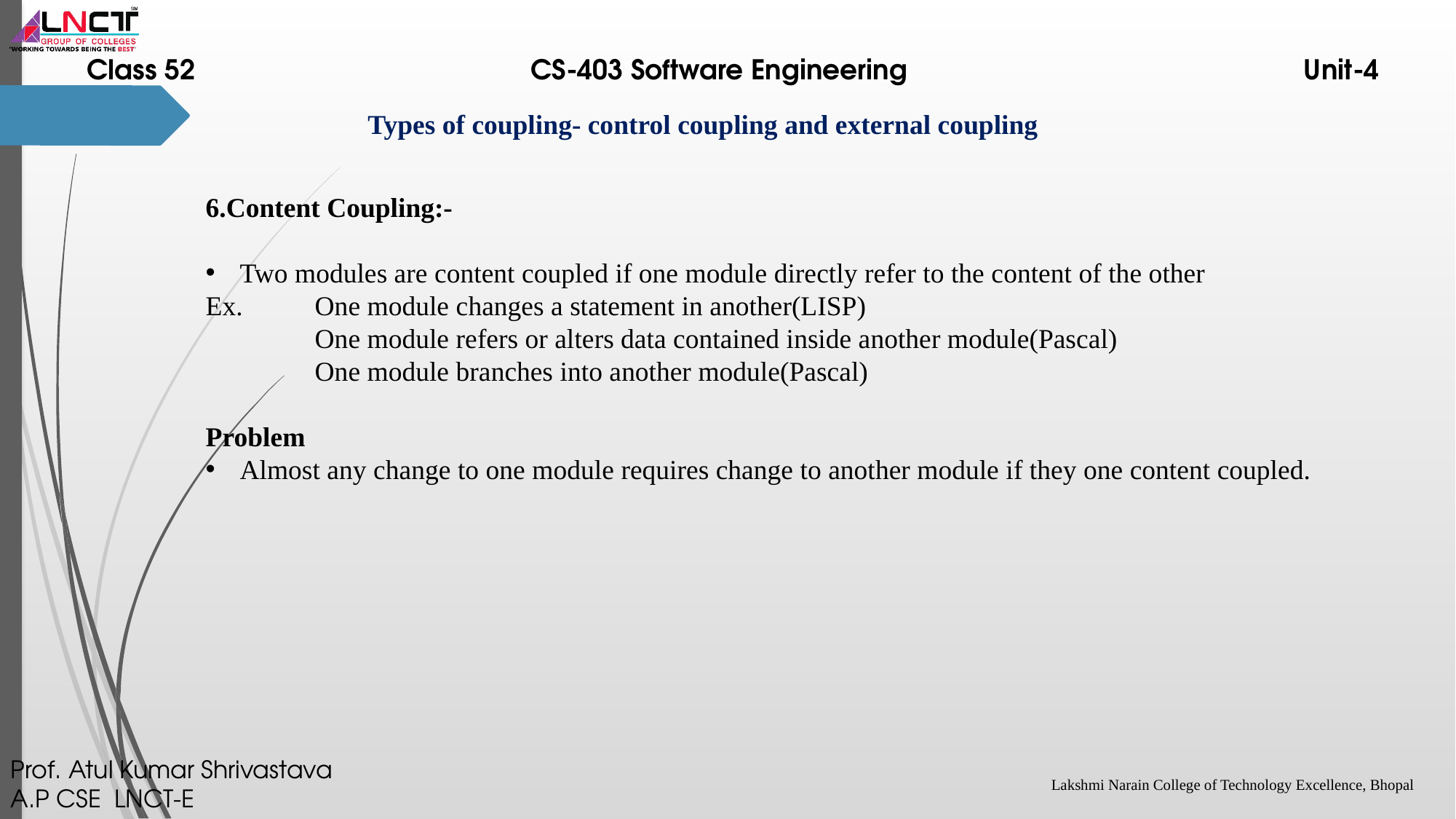

6.Content Coupling:-

Two modules are content coupled if one module directly refer to the content of the other
Ex.	One module changes a statement in another(LISP)
	One module refers or alters data contained inside another module(Pascal)
	One module branches into another module(Pascal)

Problem
Almost any change to one module requires change to another module if they one content coupled.